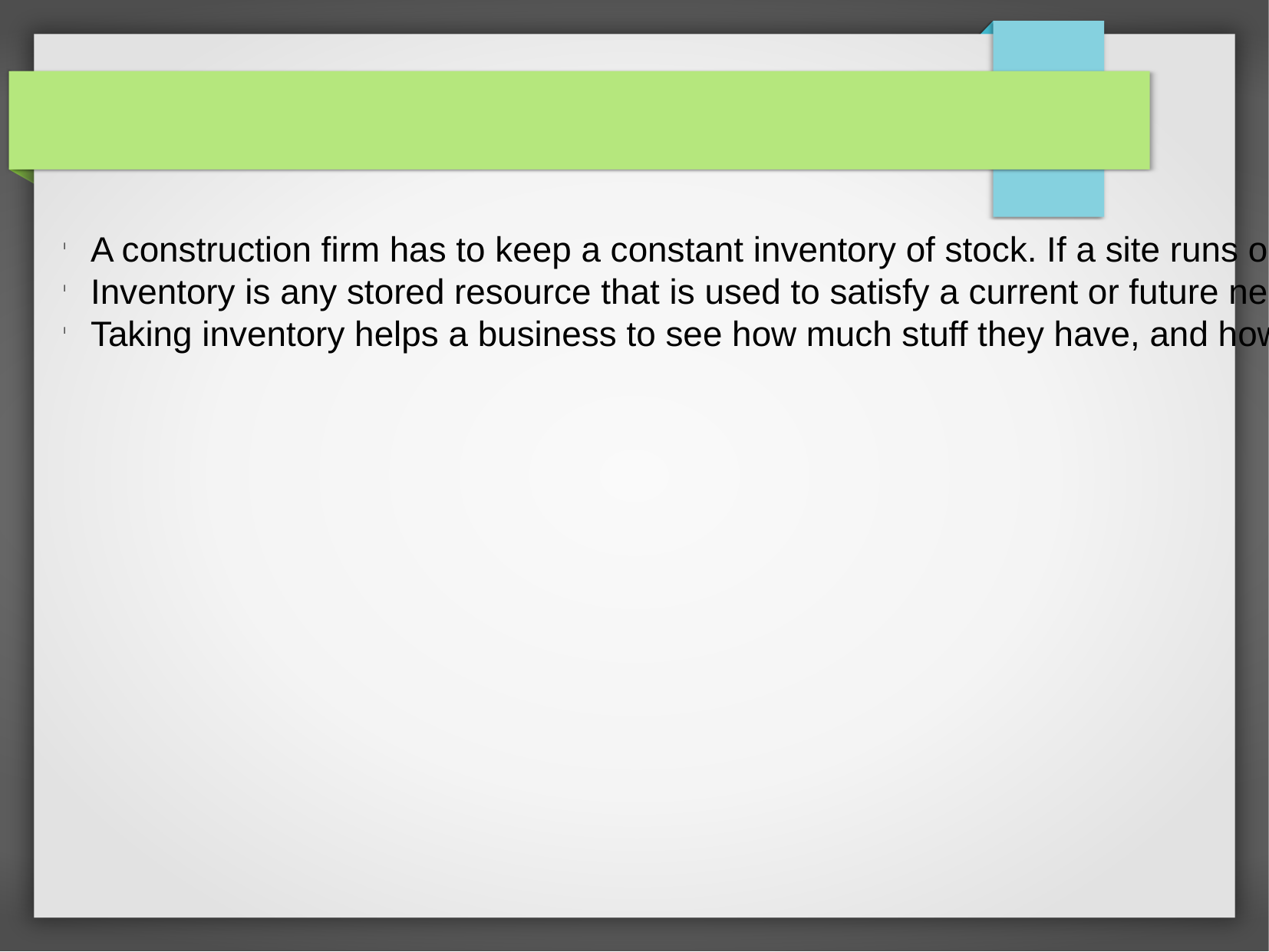

A construction firm has to keep a constant inventory of stock. If a site runs out of cement, say, then construction may come to a halt. Conversely, if a site carries an excessive amount of cement, a higher cost will be incurred to store the excessive stock.
Inventory is any stored resource that is used to satisfy a current or future need. Raw materials, work-in-process, and finished goods are examples of inventory.
Taking inventory helps a business to see how much stuff they have, and how much they are using. It helps them keep track of how much they are using up within a certain time period so that they know what things to order and how much of those things to order.